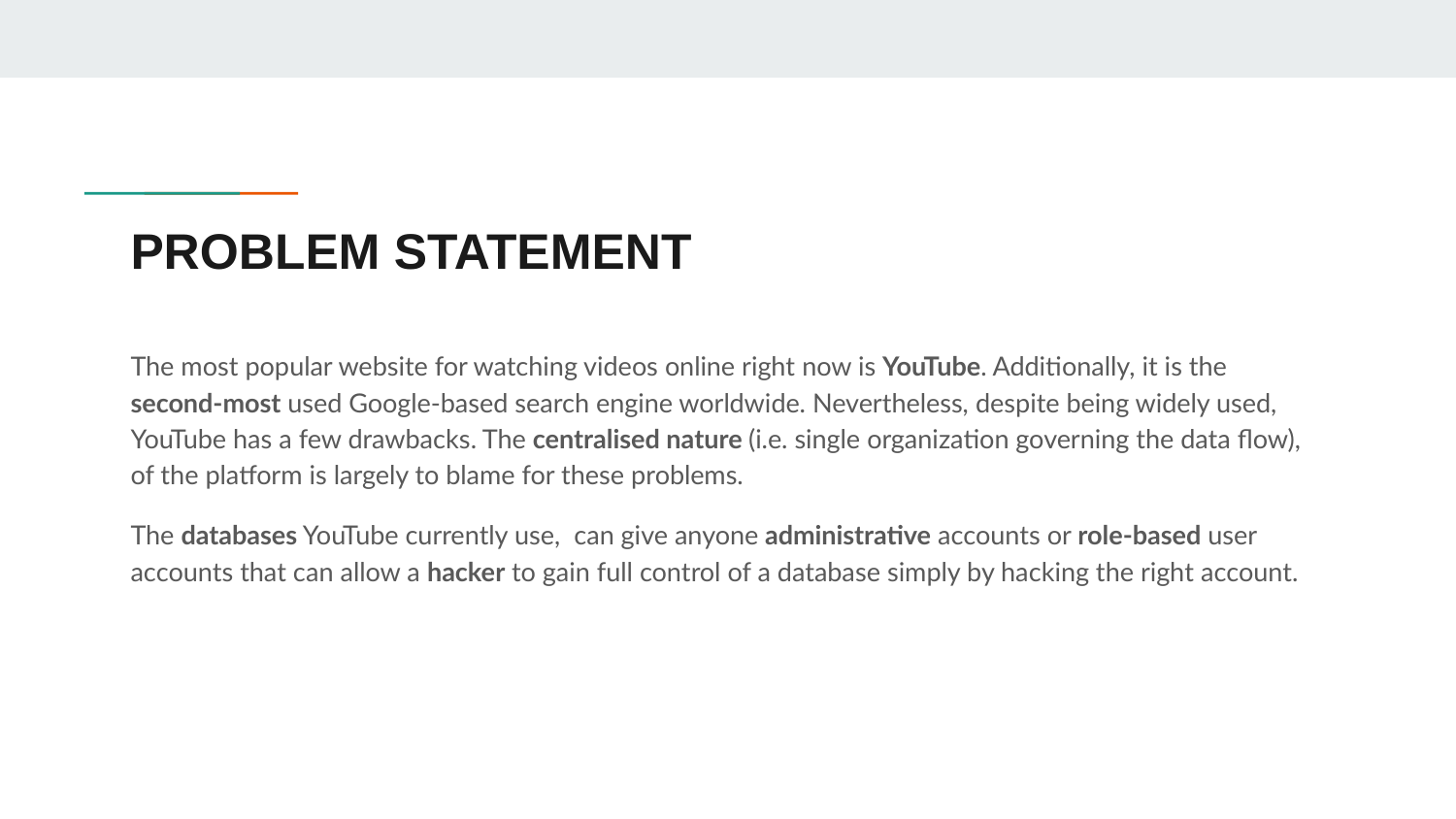

# PROBLEM STATEMENT
The most popular website for watching videos online right now is YouTube. Additionally, it is the second-most used Google-based search engine worldwide. Nevertheless, despite being widely used, YouTube has a few drawbacks. The centralised nature (i.e. single organization governing the data flow), of the platform is largely to blame for these problems.
The databases YouTube currently use,  can give anyone administrative accounts or role-based user accounts that can allow a hacker to gain full control of a database simply by hacking the right account.